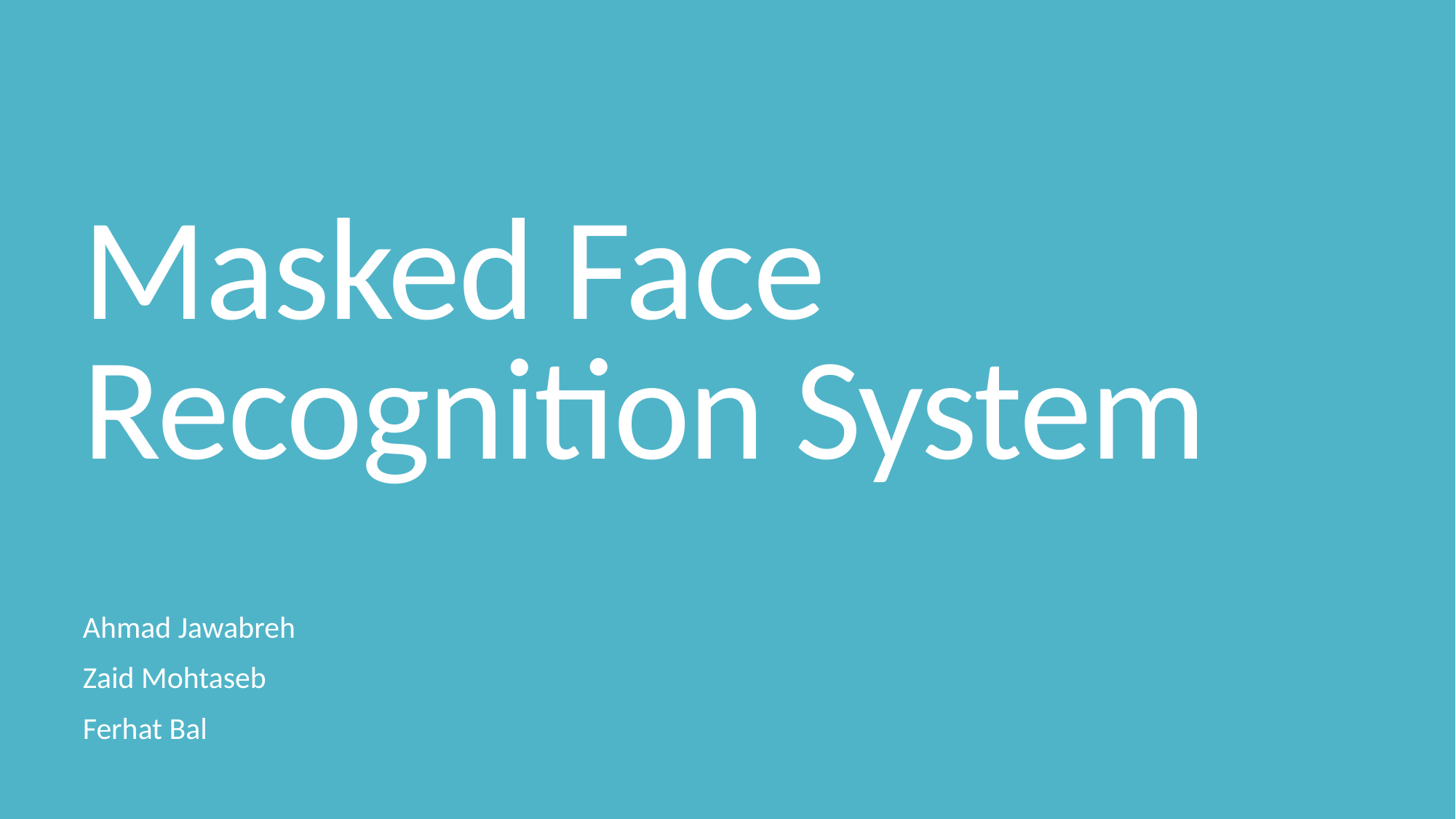

# Masked Face Recognition System
Ahmad Jawabreh
Zaid Mohtaseb
Ferhat Bal